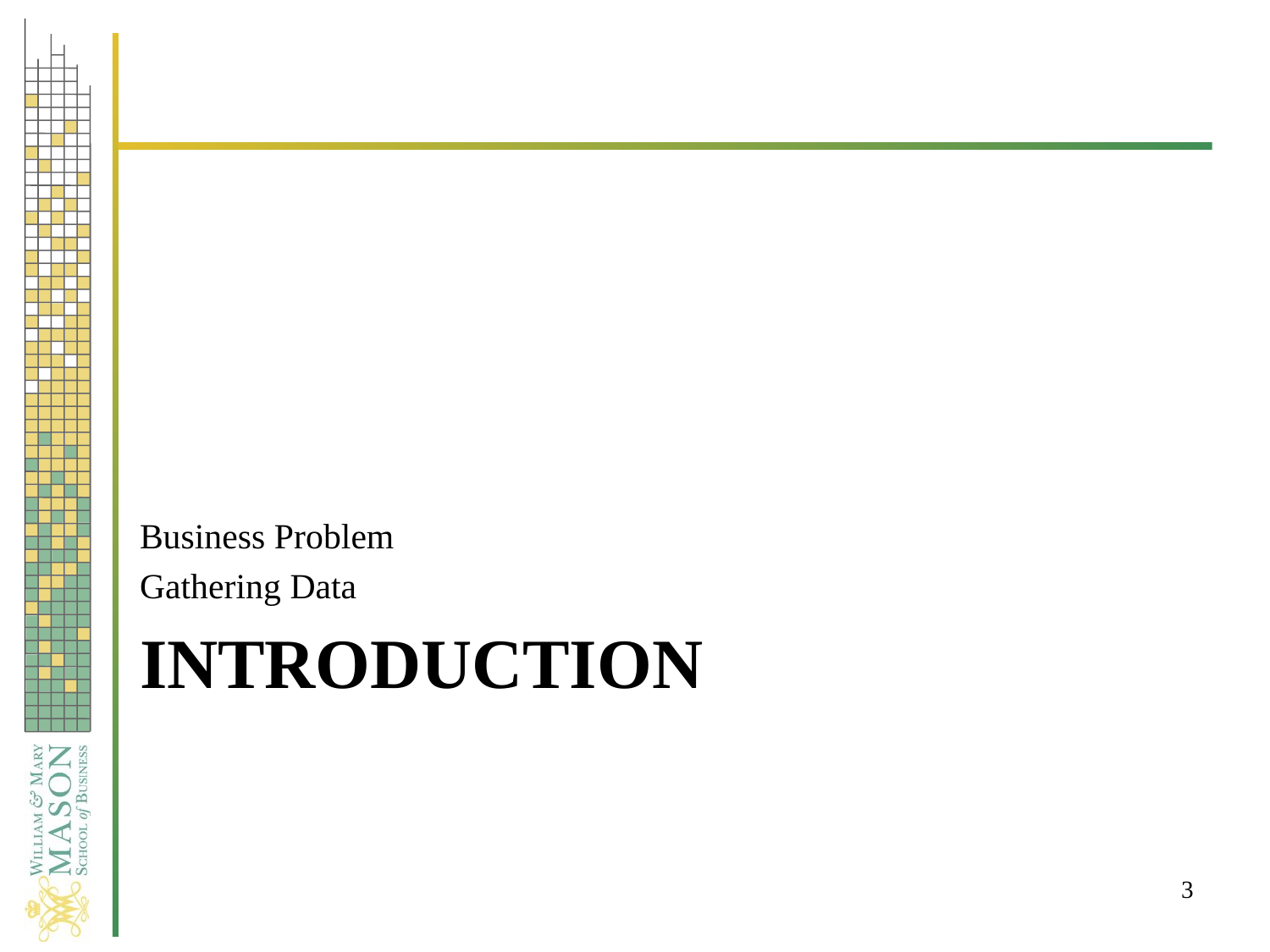

Business Problem
Gathering Data
# introduction
3